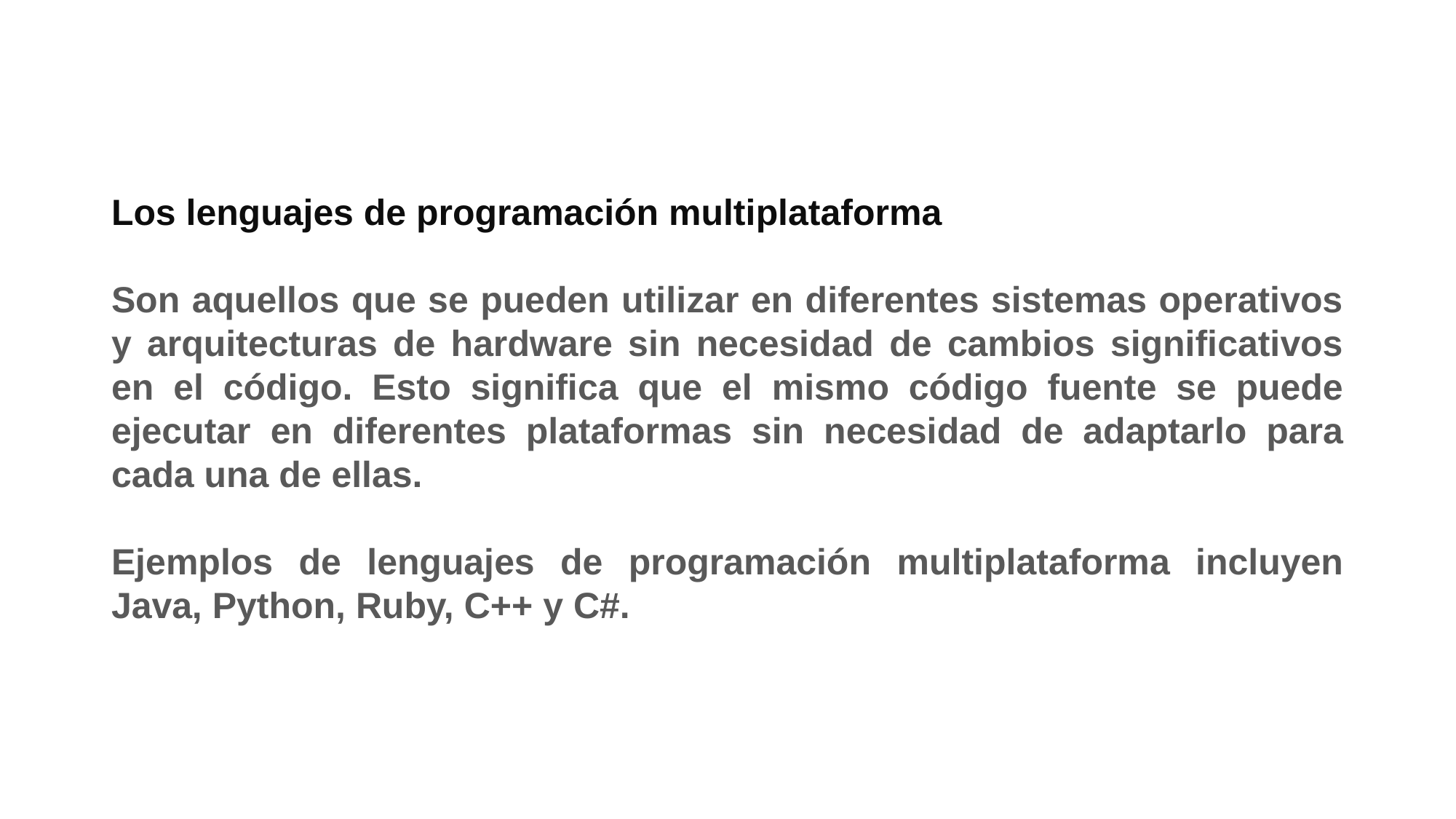

Los lenguajes de programación multiplataforma

Son aquellos que se pueden utilizar en diferentes sistemas operativos y arquitecturas de hardware sin necesidad de cambios significativos en el código. Esto significa que el mismo código fuente se puede ejecutar en diferentes plataformas sin necesidad de adaptarlo para cada una de ellas.

Ejemplos de lenguajes de programación multiplataforma incluyen Java, Python, Ruby, C++ y C#.